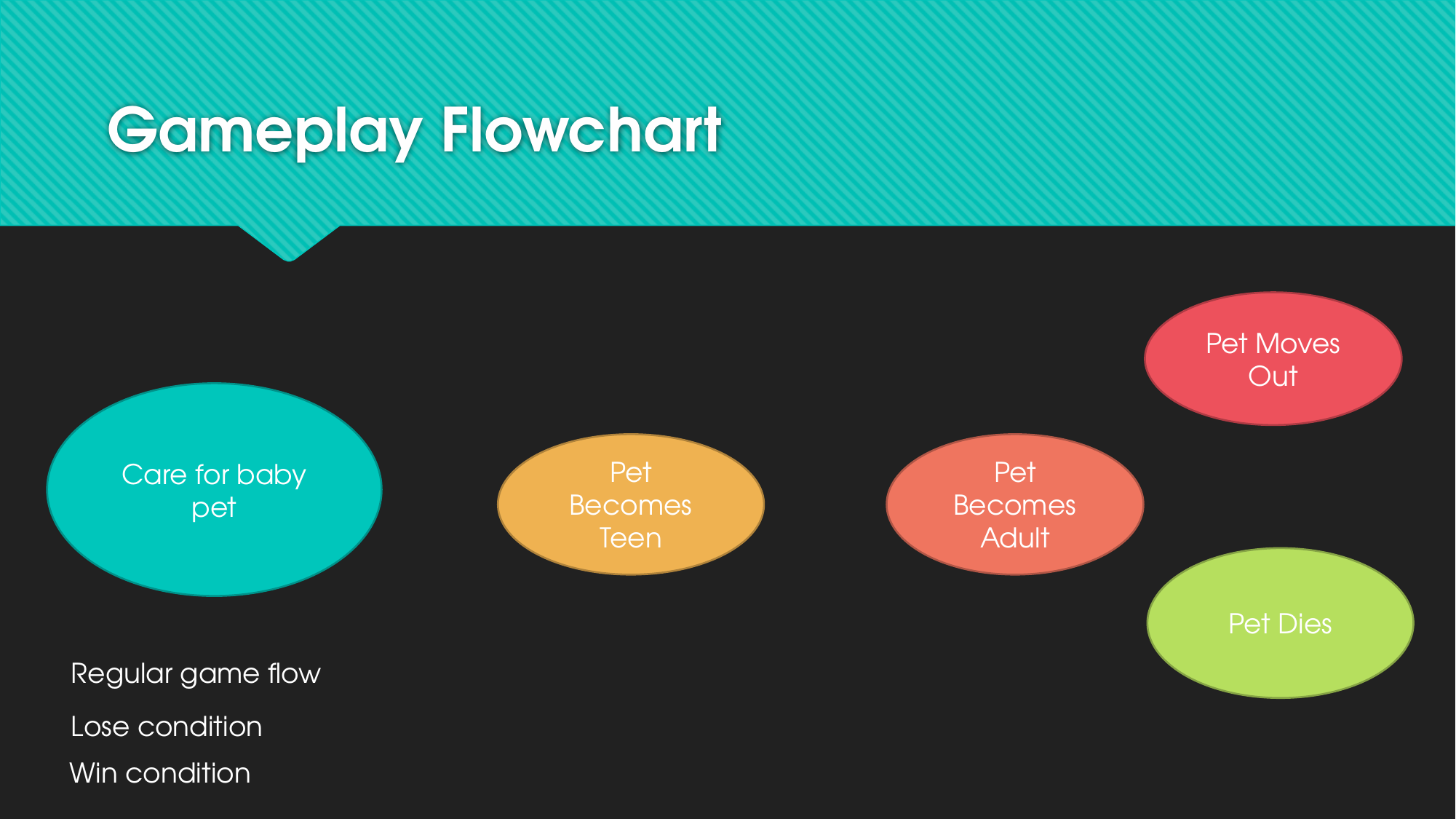

# Gameplay Flowchart
Pet Moves Out
Care for baby pet
Pet Becomes Teen
Pet Becomes Adult
Pet Dies
Regular game flow

Lose condition

Win condition